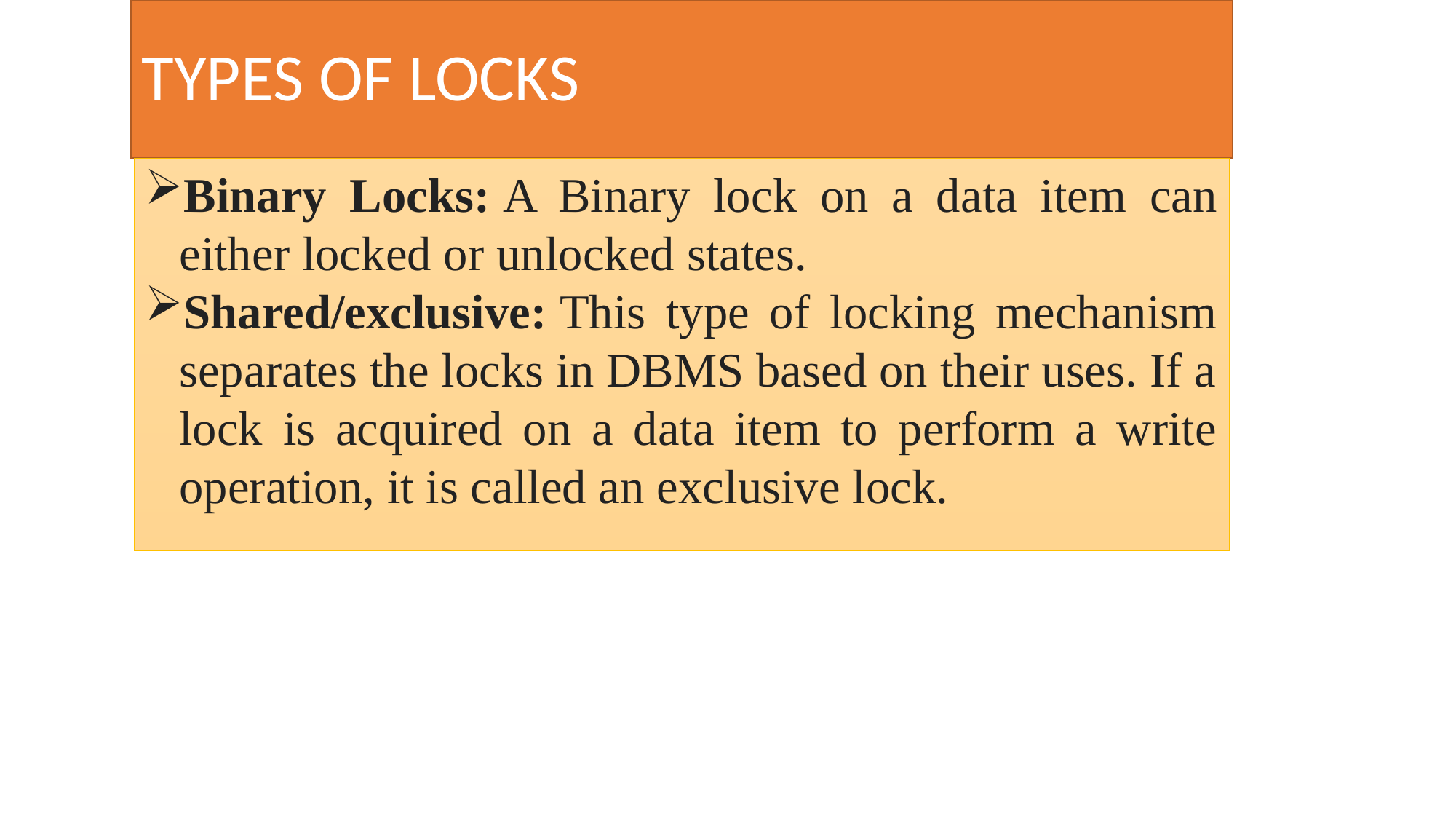

# TYPES OF LOCKS
Binary Locks: A Binary lock on a data item can either locked or unlocked states.
Shared/exclusive: This type of locking mechanism separates the locks in DBMS based on their uses. If a lock is acquired on a data item to perform a write operation, it is called an exclusive lock.